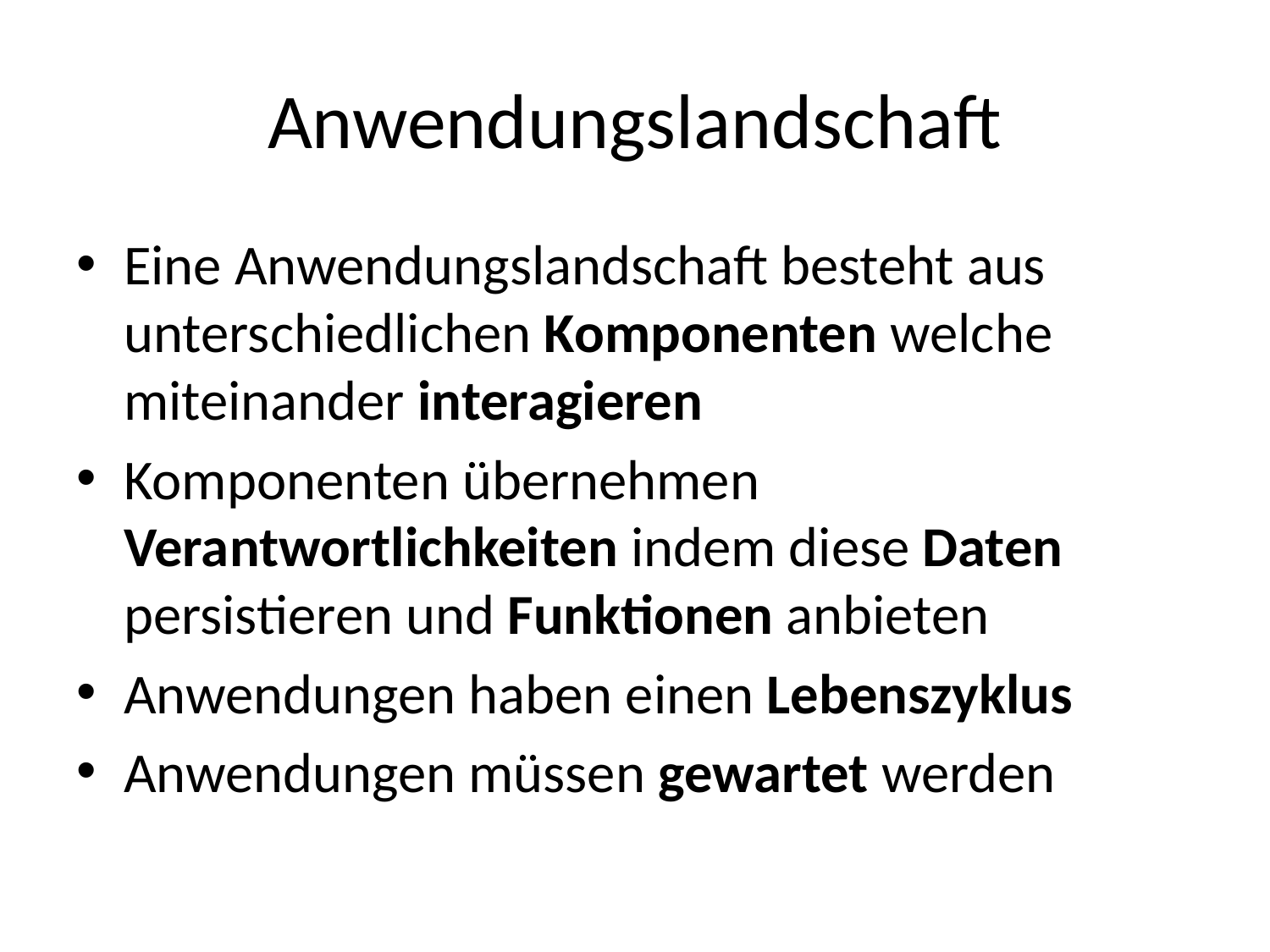

# Anwendungslandschaft
Eine Anwendungslandschaft besteht aus unterschiedlichen Komponenten welche miteinander interagieren
Komponenten übernehmen Verantwortlichkeiten indem diese Daten persistieren und Funktionen anbieten
Anwendungen haben einen Lebenszyklus
Anwendungen müssen gewartet werden